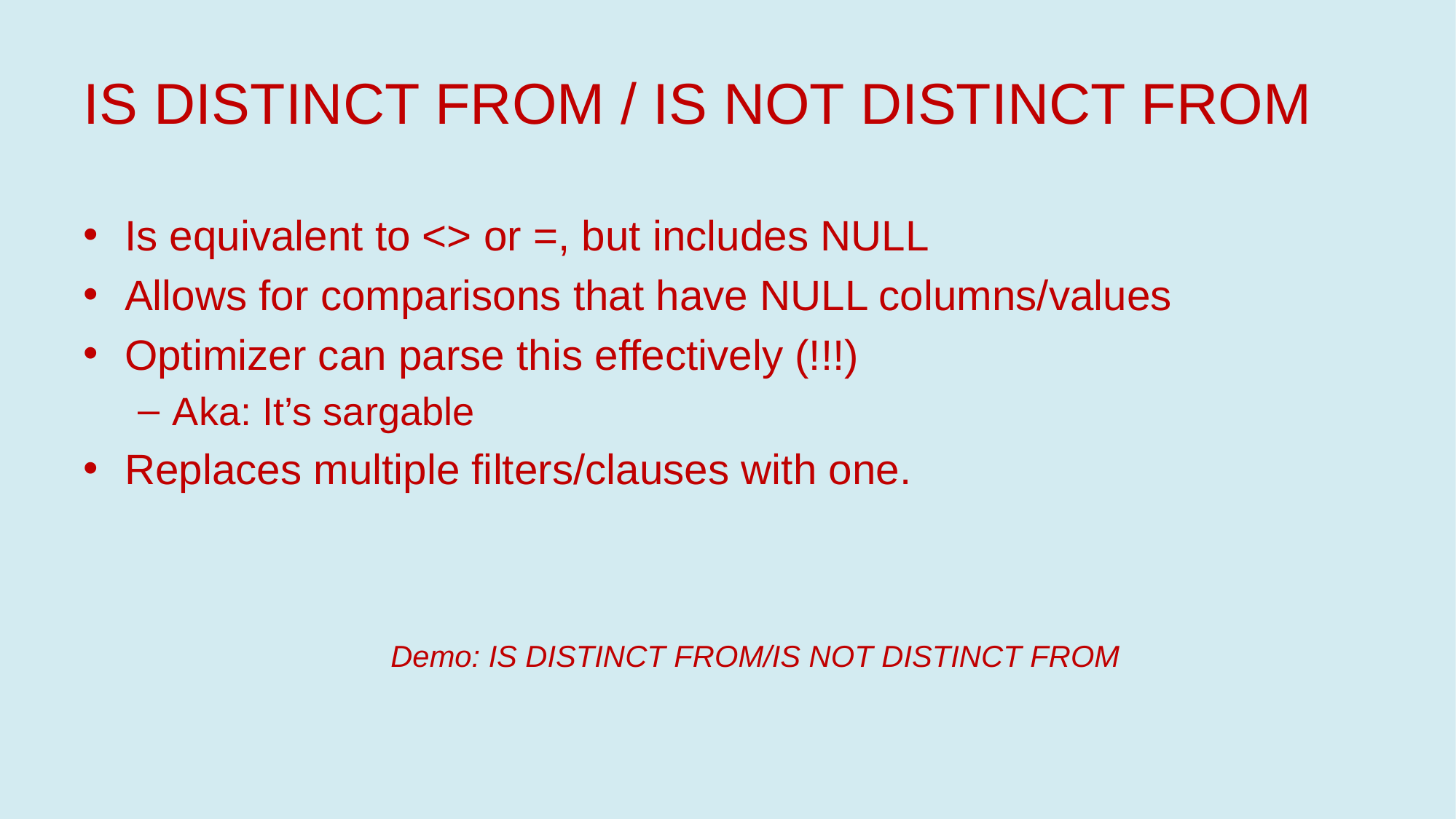

# IS DISTINCT FROM / IS NOT DISTINCT FROM
Is equivalent to <> or =, but includes NULL
Allows for comparisons that have NULL columns/values
Optimizer can parse this effectively (!!!)
Aka: It’s sargable
Replaces multiple filters/clauses with one.

Demo: IS DISTINCT FROM/IS NOT DISTINCT FROM